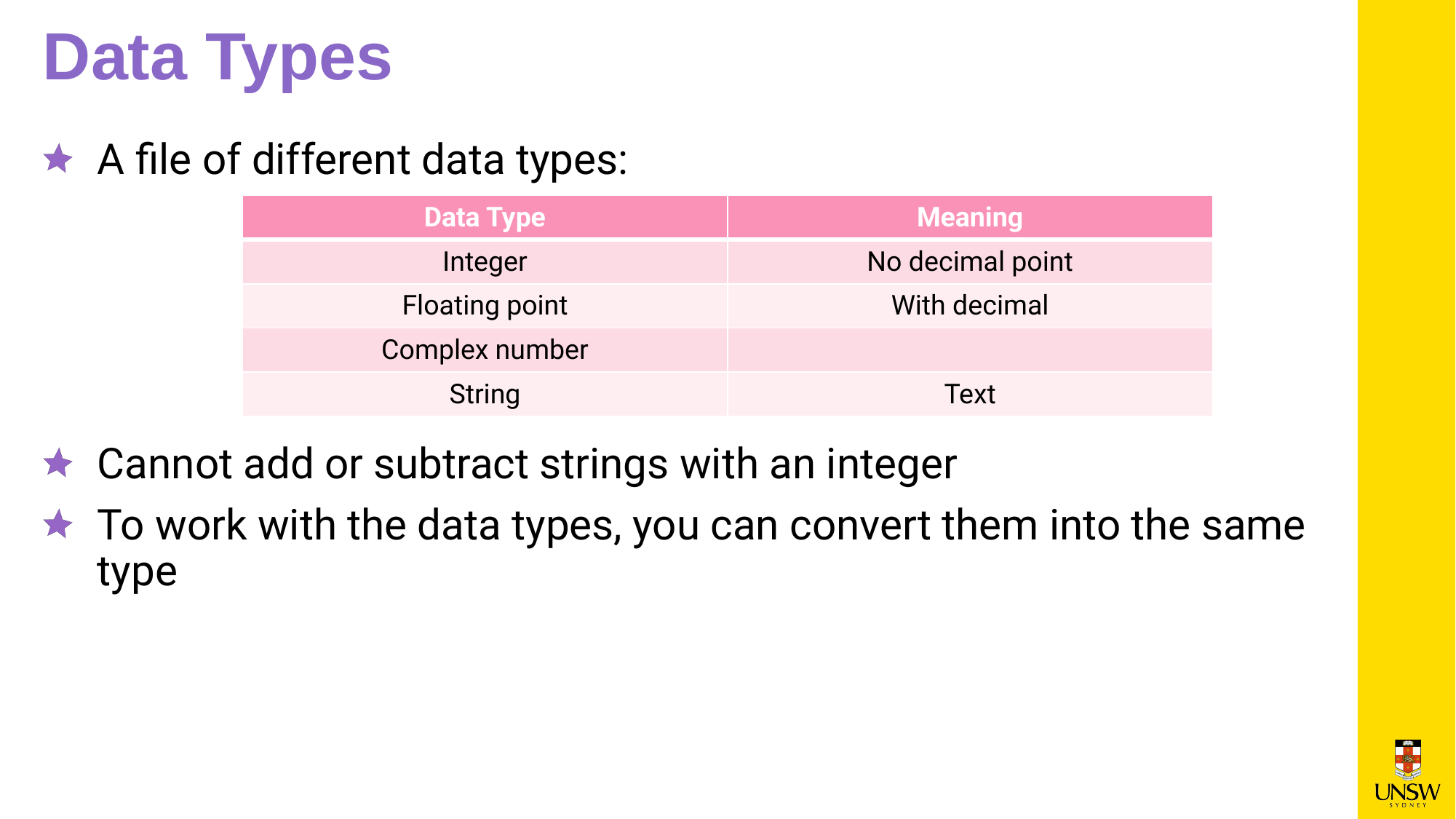

# Data Types
A file of different data types:

Cannot add or subtract strings with an integer
To work with the data types, you can convert them into the same type
| Data Type | Meaning |
| --- | --- |
| Integer | No decimal point |
| Floating point | With decimal |
| Complex number |  |
| String | Text |